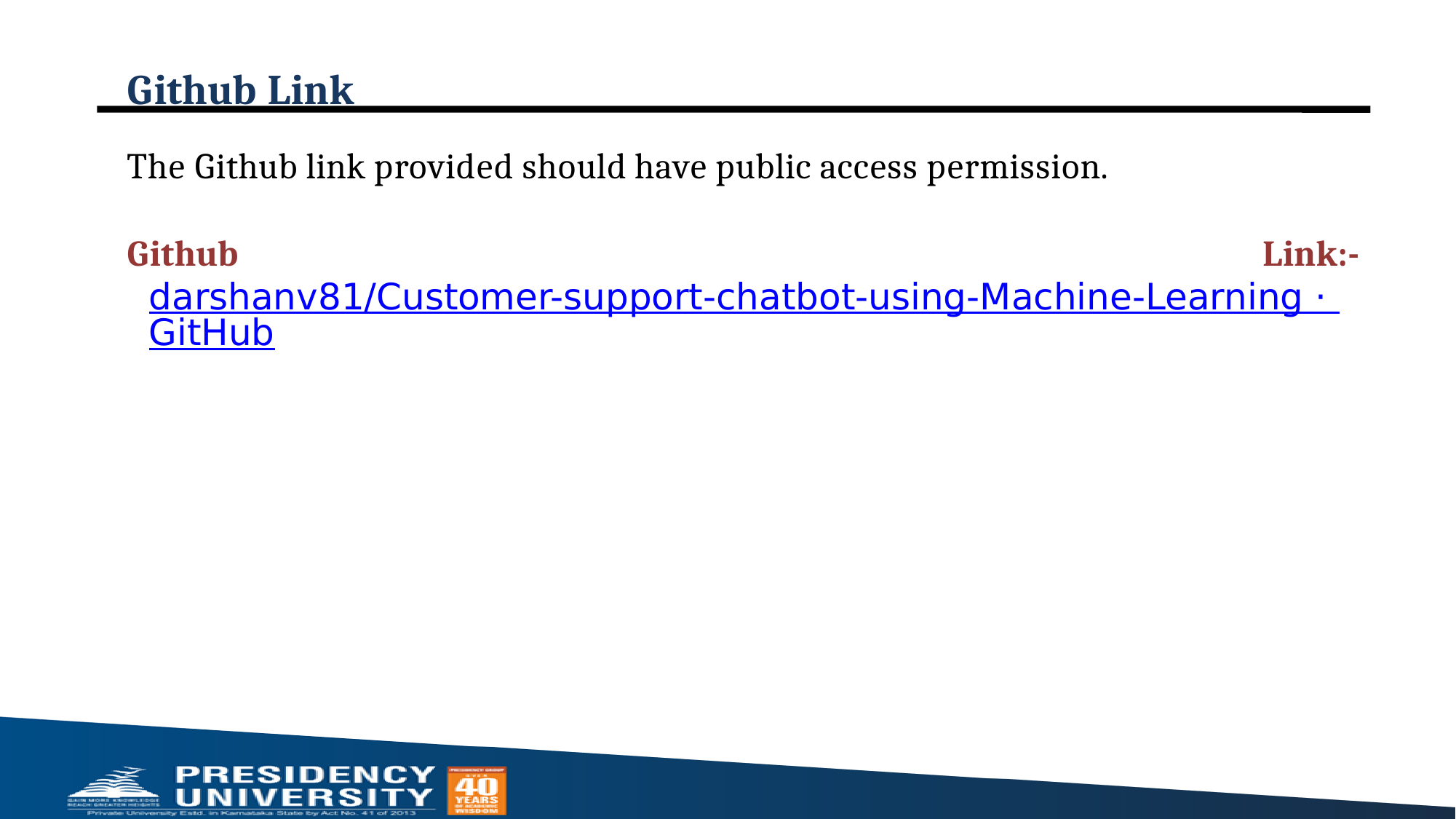

# Github Link

The Github link provided should have public access permission.

Github Link:-darshanv81/Customer-support-chatbot-using-Machine-Learning · GitHub